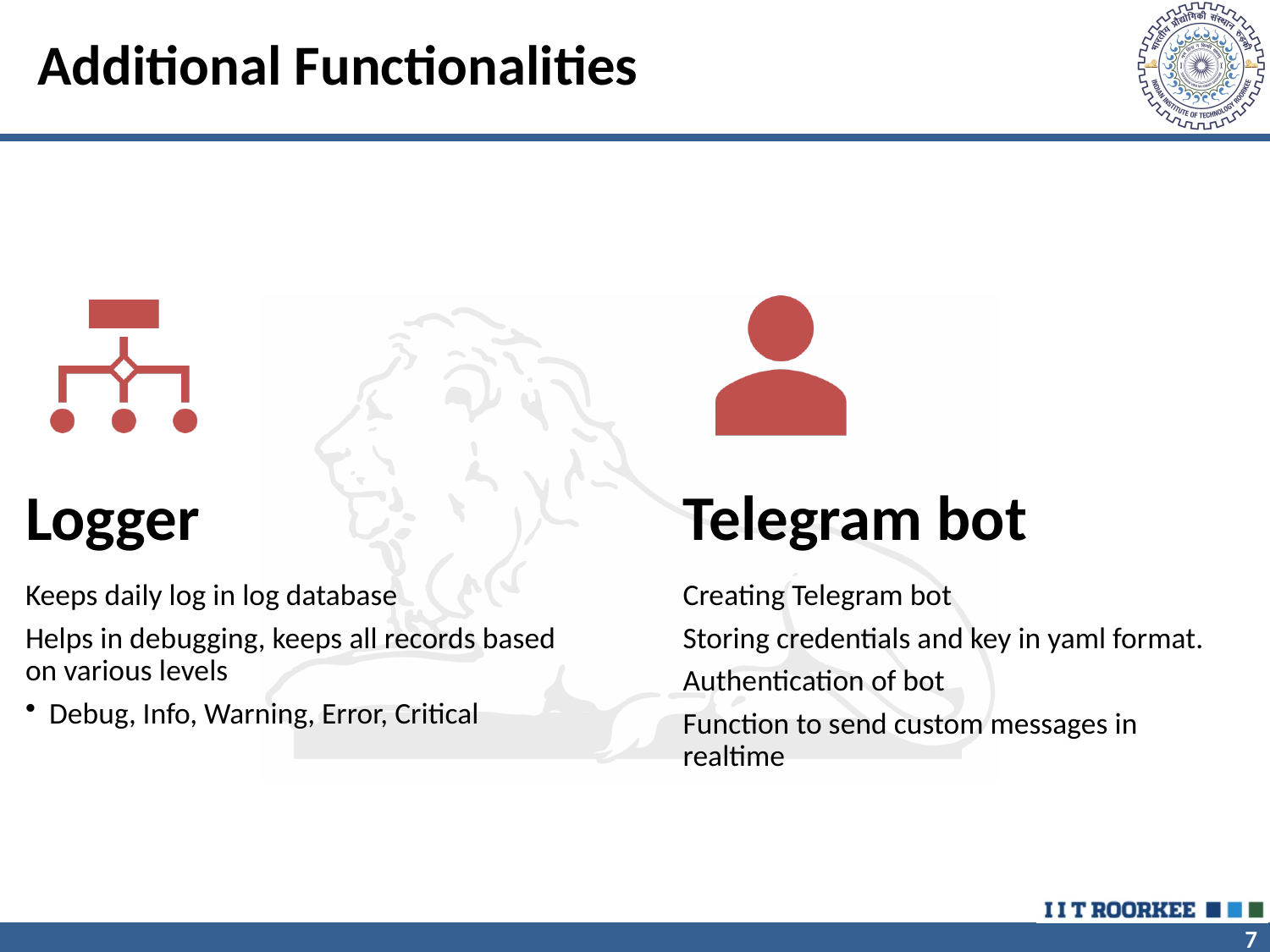

# Additional Functionalities
Logger
Keeps daily log in log database
Helps in debugging, keeps all records based on various levels
Debug, Info, Warning, Error, Critical
Telegram bot
Creating Telegram bot
Storing credentials and key in yaml format.
Authentication of bot
Function to send custom messages in realtime